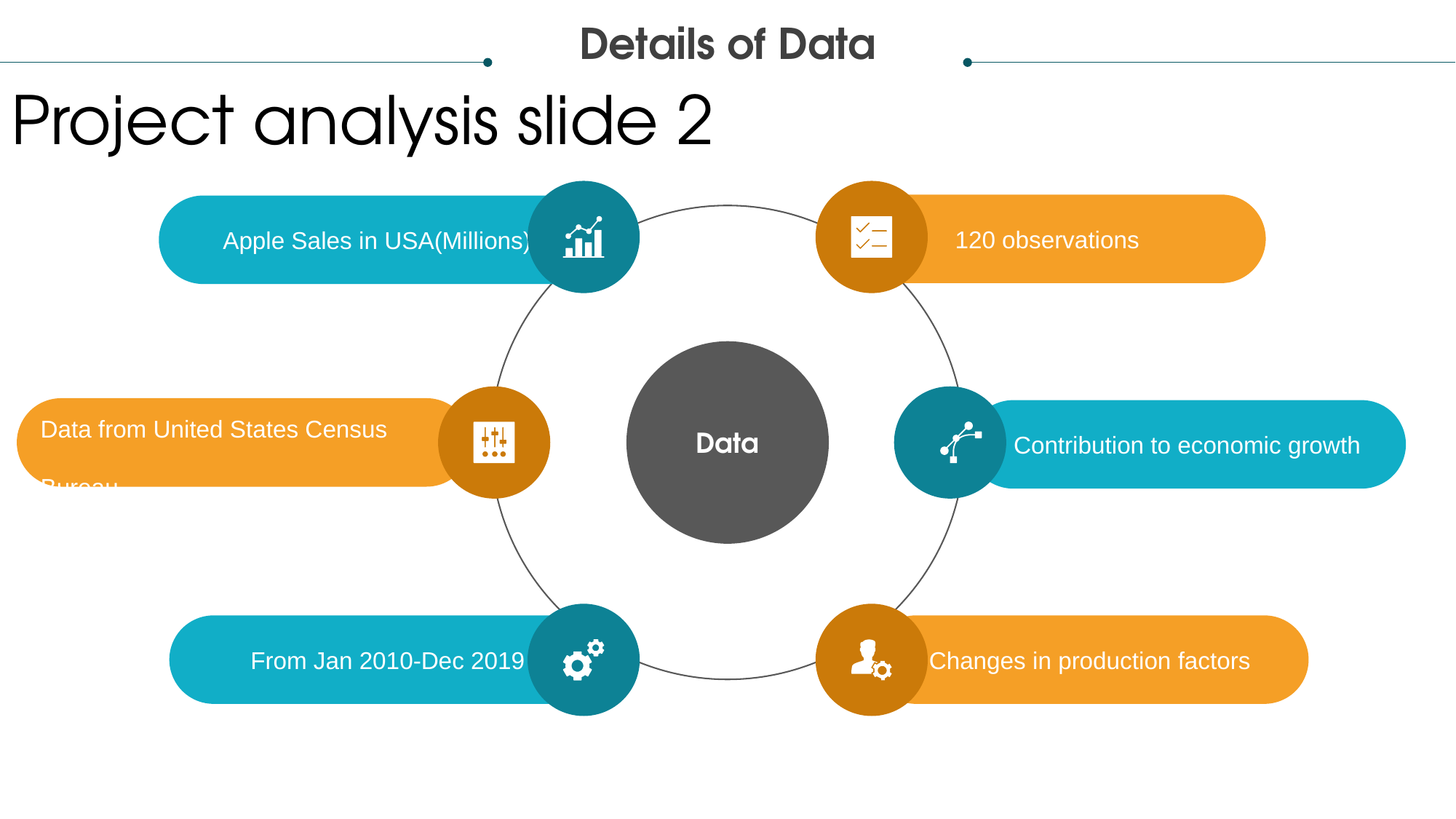

Details of Data
Project analysis slide 2

120 observations
Apple Sales in USA(Millions)

Data

Data from United States Census Bureau
Contribution to economic growth

From Jan 2010-Dec 2019
Changes in production factors